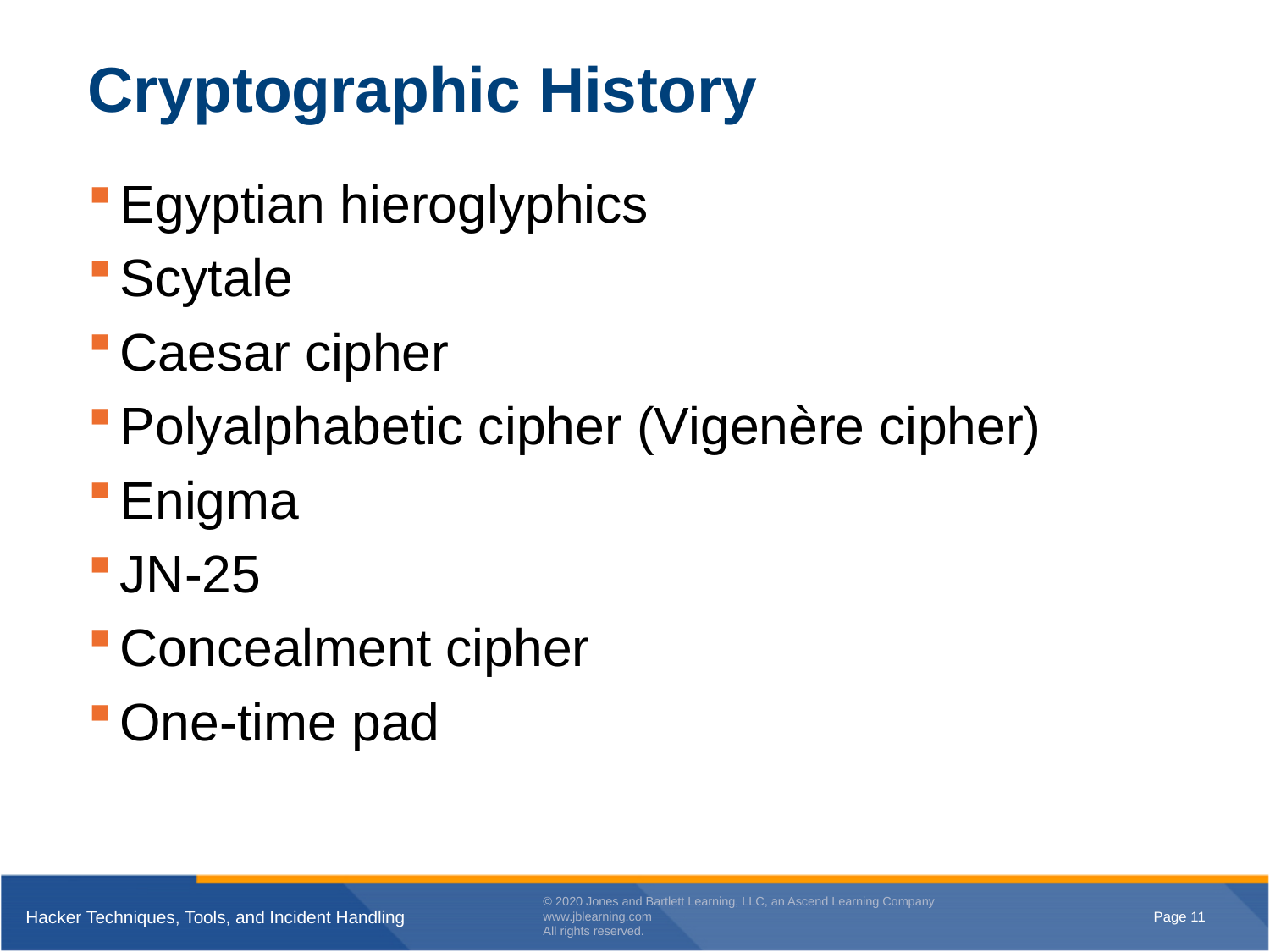

# Cryptographic History
Egyptian hieroglyphics
Scytale
Caesar cipher
Polyalphabetic cipher (Vigenère cipher)
Enigma
JN-25
Concealment cipher
One-time pad